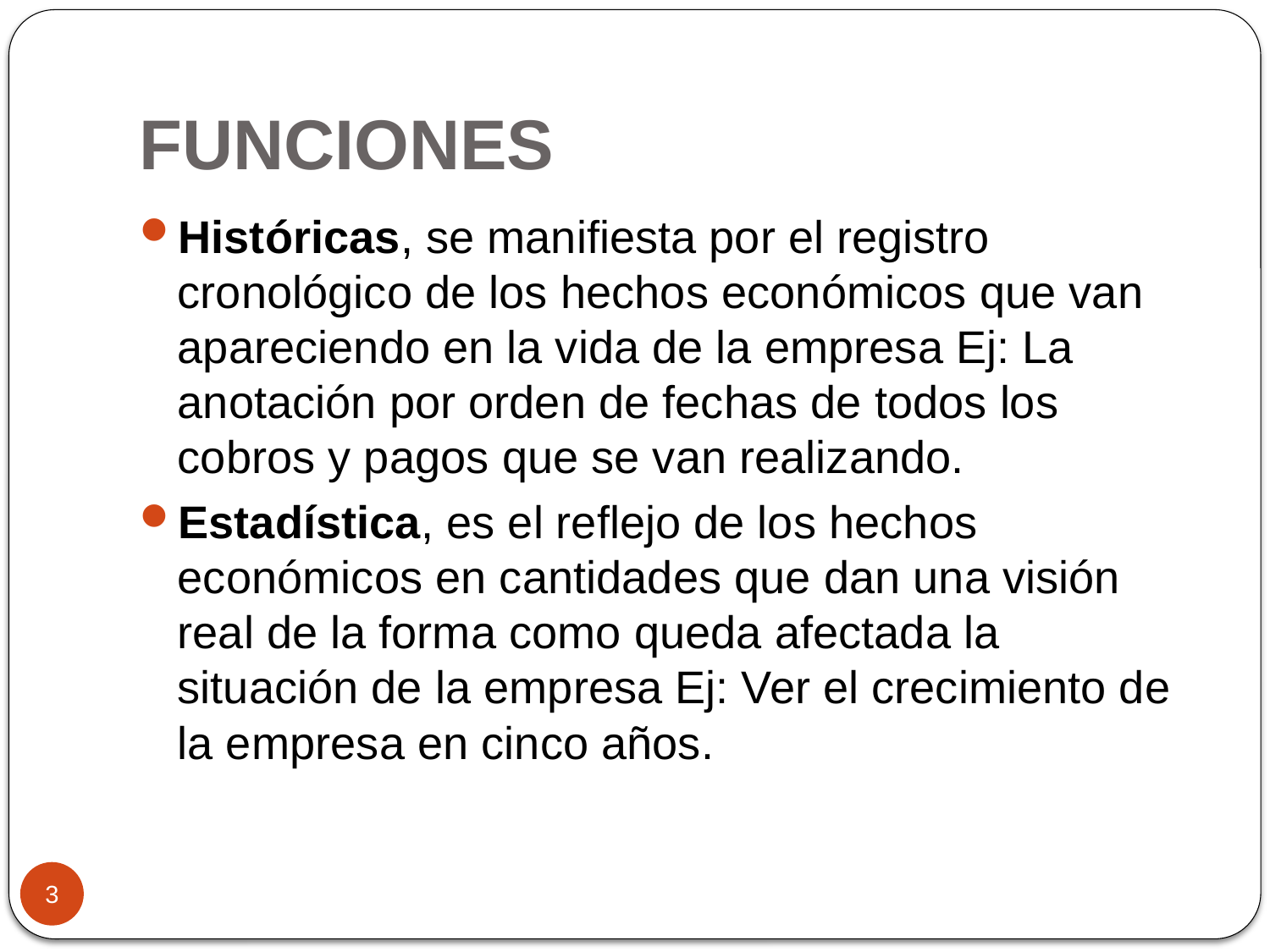

# FUNCIONES
Históricas, se manifiesta por el registro cronológico de los hechos económicos que van apareciendo en la vida de la empresa Ej: La anotación por orden de fechas de todos los cobros y pagos que se van realizando.
Estadística, es el reflejo de los hechos económicos en cantidades que dan una visión real de la forma como queda afectada la situación de la empresa Ej: Ver el crecimiento de la empresa en cinco años.
3